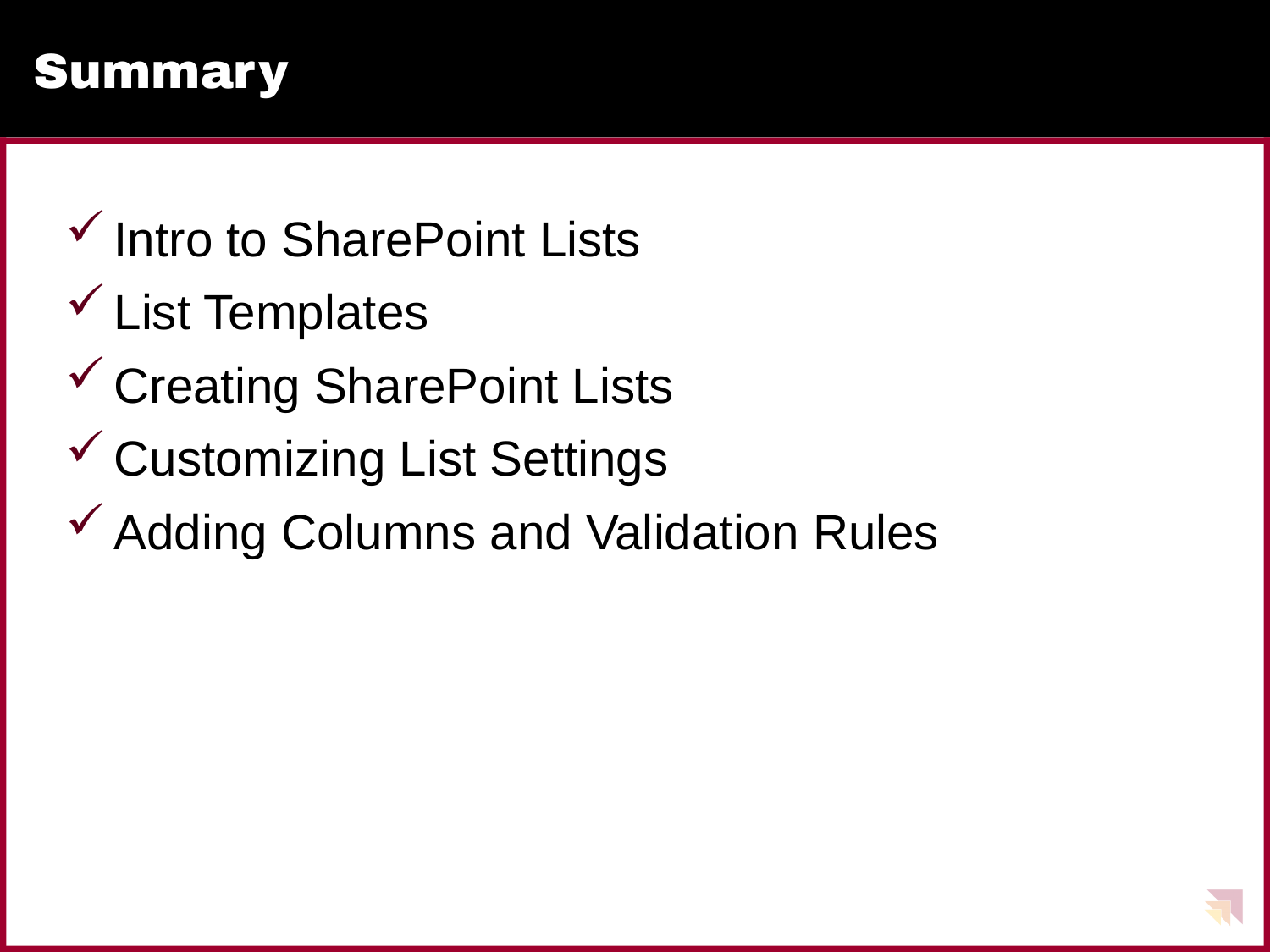

# Summary
Intro to SharePoint Lists
List Templates
Creating SharePoint Lists
Customizing List Settings
Adding Columns and Validation Rules